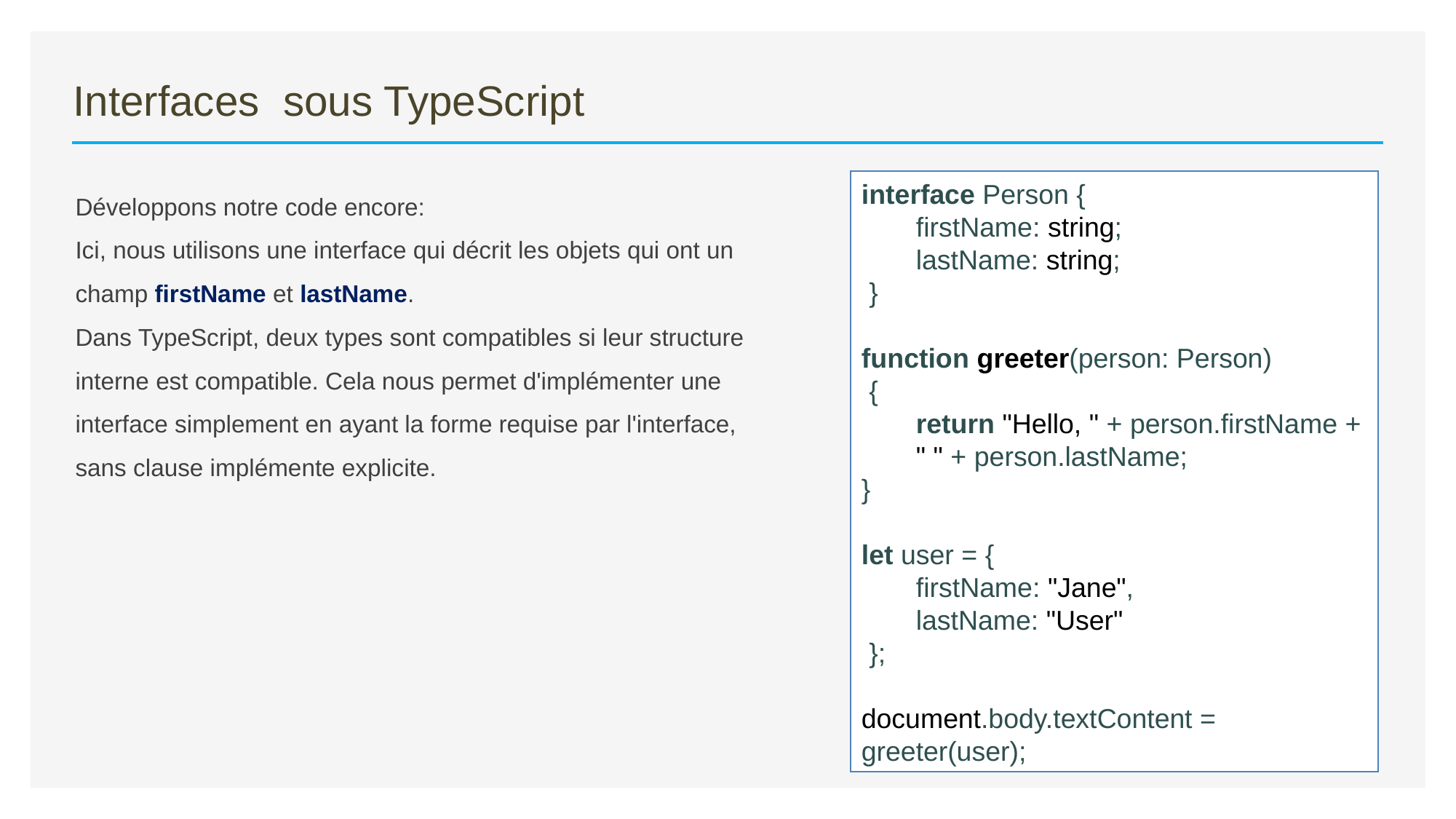

# Interfaces  sous TypeScript
Développons notre code encore:
Ici, nous utilisons une interface qui décrit les objets qui ont un champ firstName et lastName.
Dans TypeScript, deux types sont compatibles si leur structure interne est compatible. Cela nous permet d'implémenter une interface simplement en ayant la forme requise par l'interface, sans clause implémente explicite.
interface Person {
firstName: string;
lastName: string;
 }

function greeter(person: Person)
 {
return "Hello, " + person.firstName + " " + person.lastName;
}

let user = {
firstName: "Jane",
lastName: "User"
 };

document.body.textContent = greeter(user);